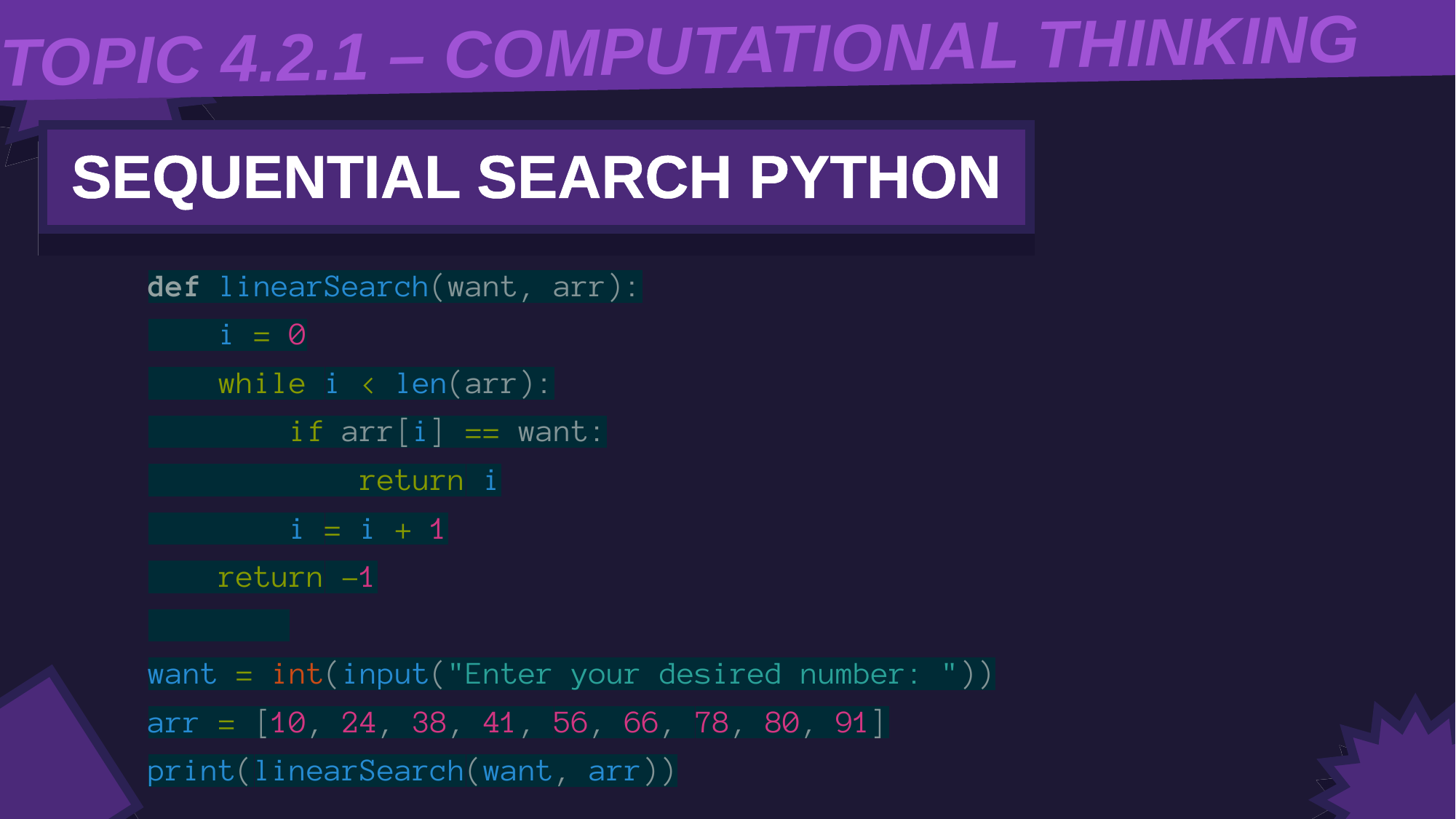

TOPIC 4.2.1 – COMPUTATIONAL THINKING

SEQUENTIAL SEARCH PYTHON
def linearSearch(want, arr):
    i = 0
    while i < len(arr):
        if arr[i] == want:
            return i
        i = i + 1
    return -1

want = int(input("Enter your desired number: "))
arr = [10, 24, 38, 41, 56, 66, 78, 80, 91]
print(linearSearch(want, arr))